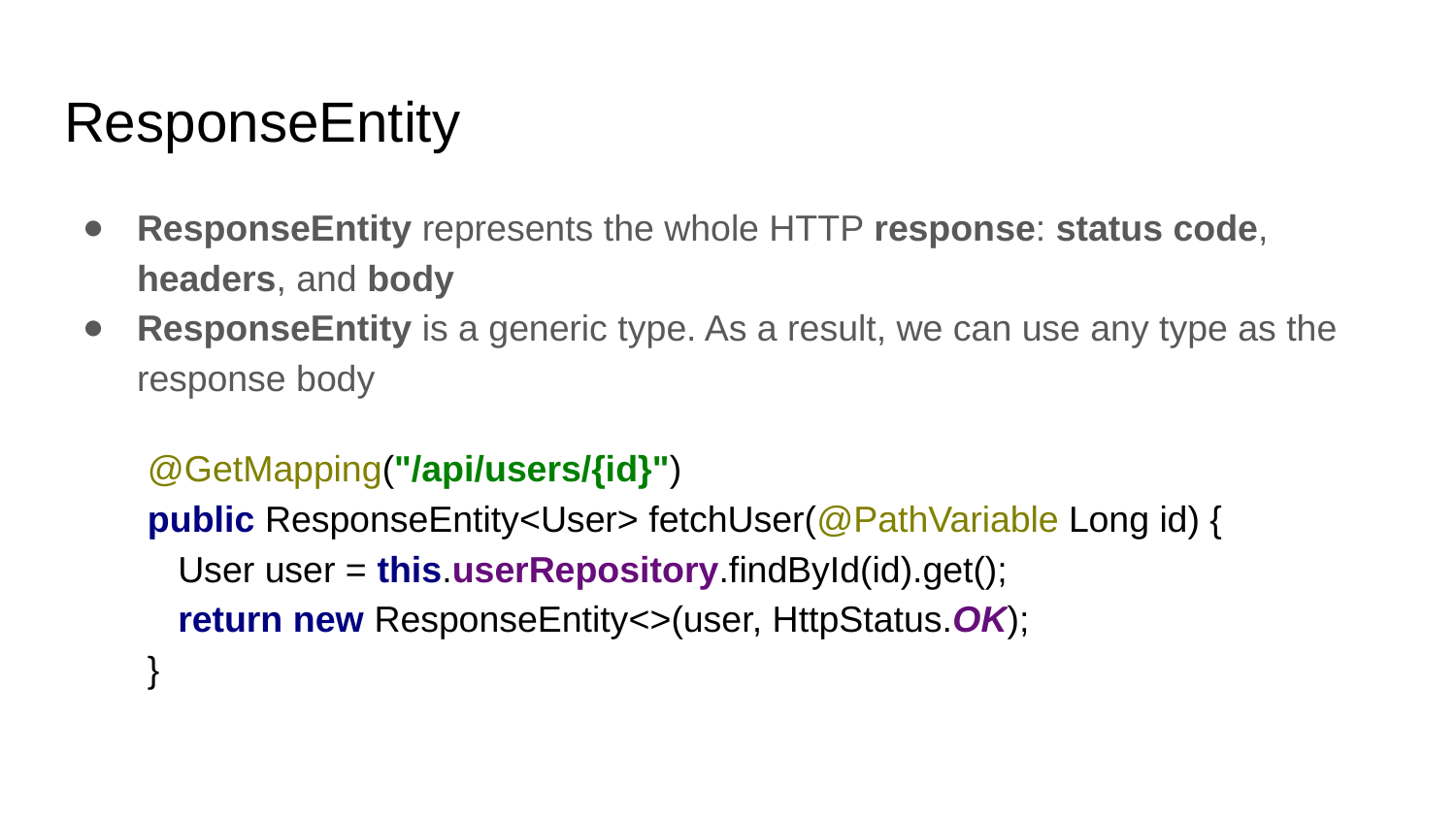

# ResponseEntity
ResponseEntity represents the whole HTTP response: status code, headers, and body
ResponseEntity is a generic type. As a result, we can use any type as the response body

@GetMapping("/api/users/{id}")
public ResponseEntity<User> fetchUser(@PathVariable Long id) {
   User user = this.userRepository.findById(id).get();
   return new ResponseEntity<>(user, HttpStatus.OK);
}